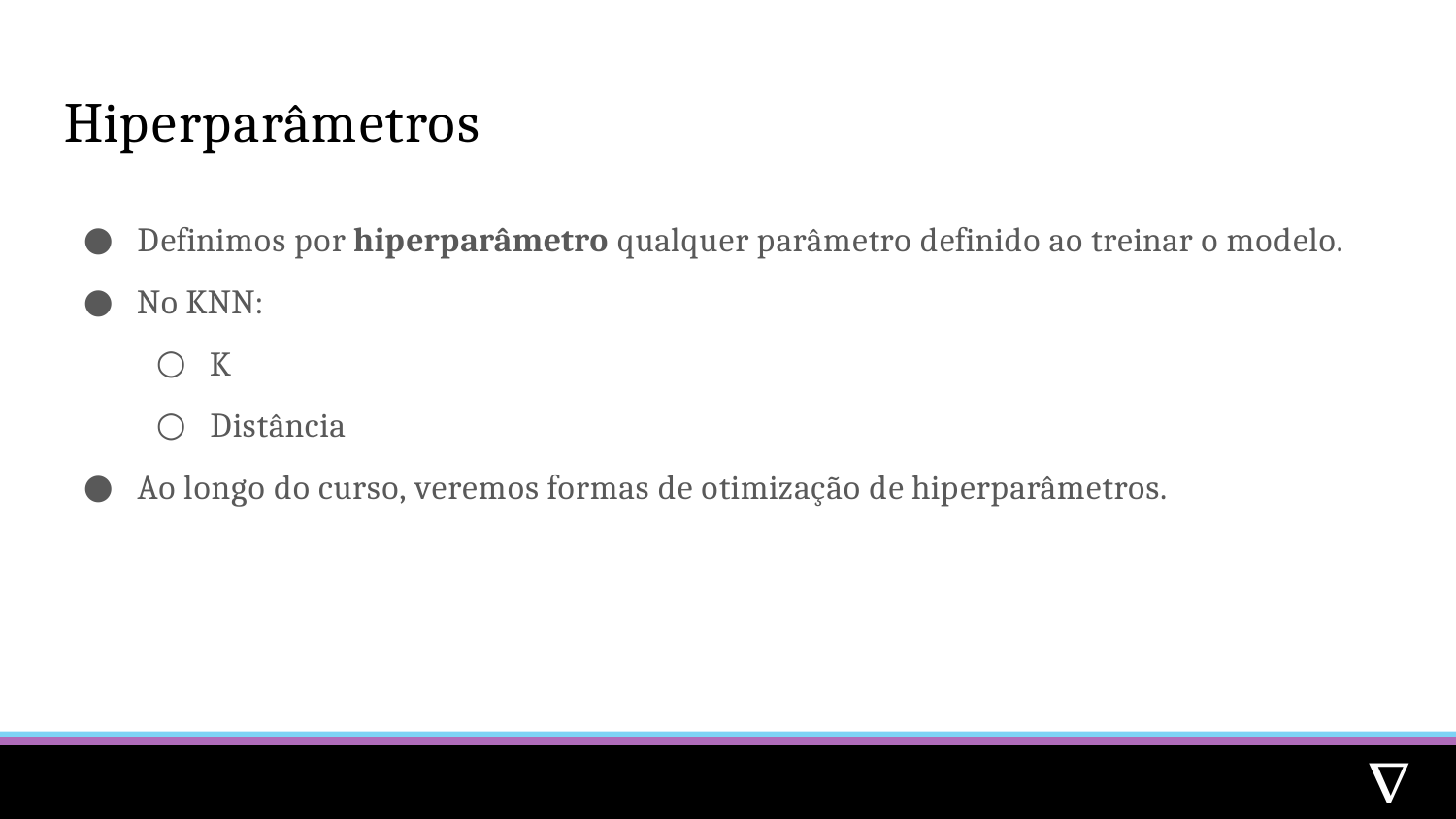

# Hiperparâmetros
Definimos por hiperparâmetro qualquer parâmetro definido ao treinar o modelo.
No KNN:
K
Distância
Ao longo do curso, veremos formas de otimização de hiperparâmetros.